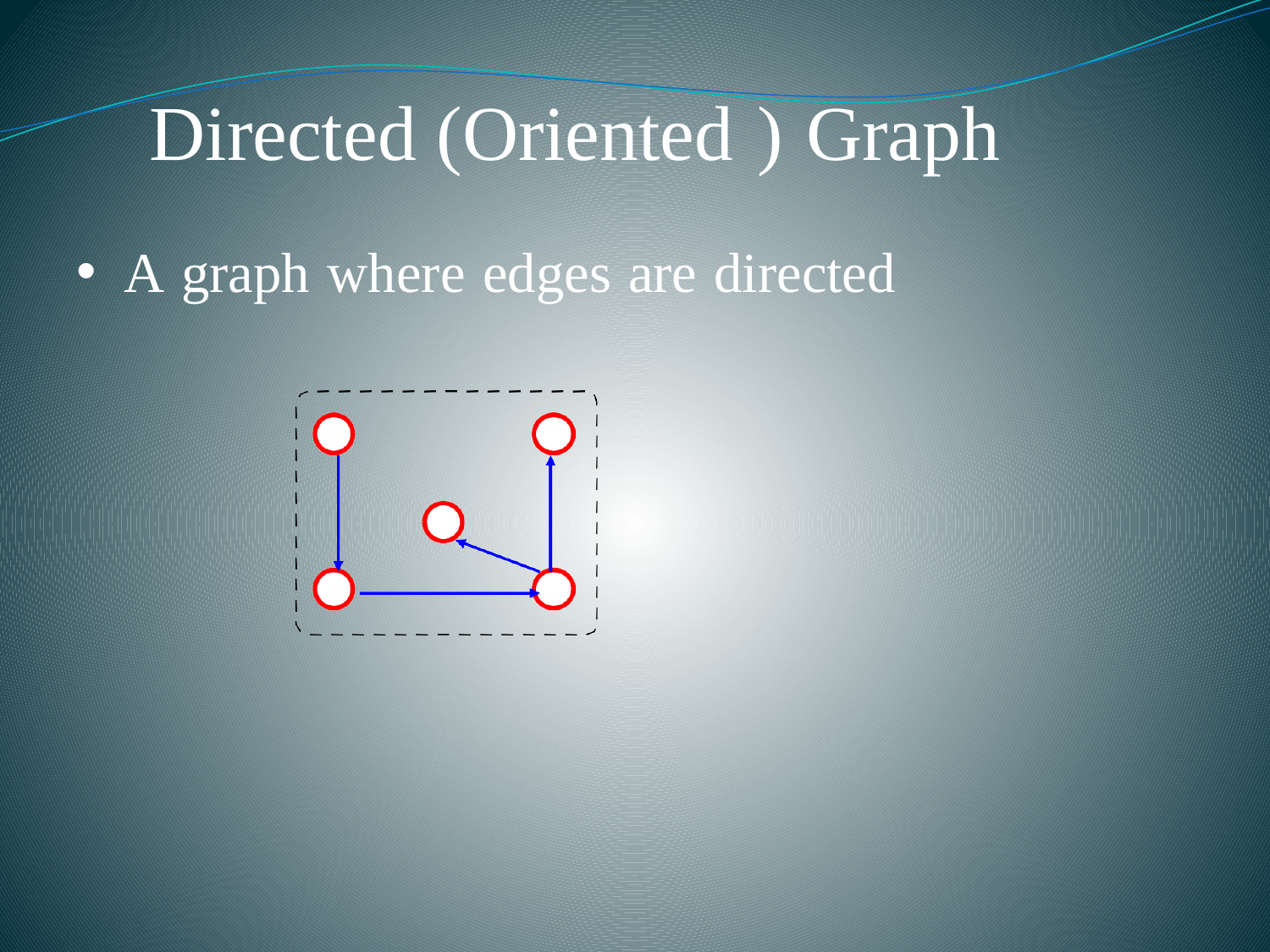

Directed (Oriented ) Graph
A graph where edges are directed